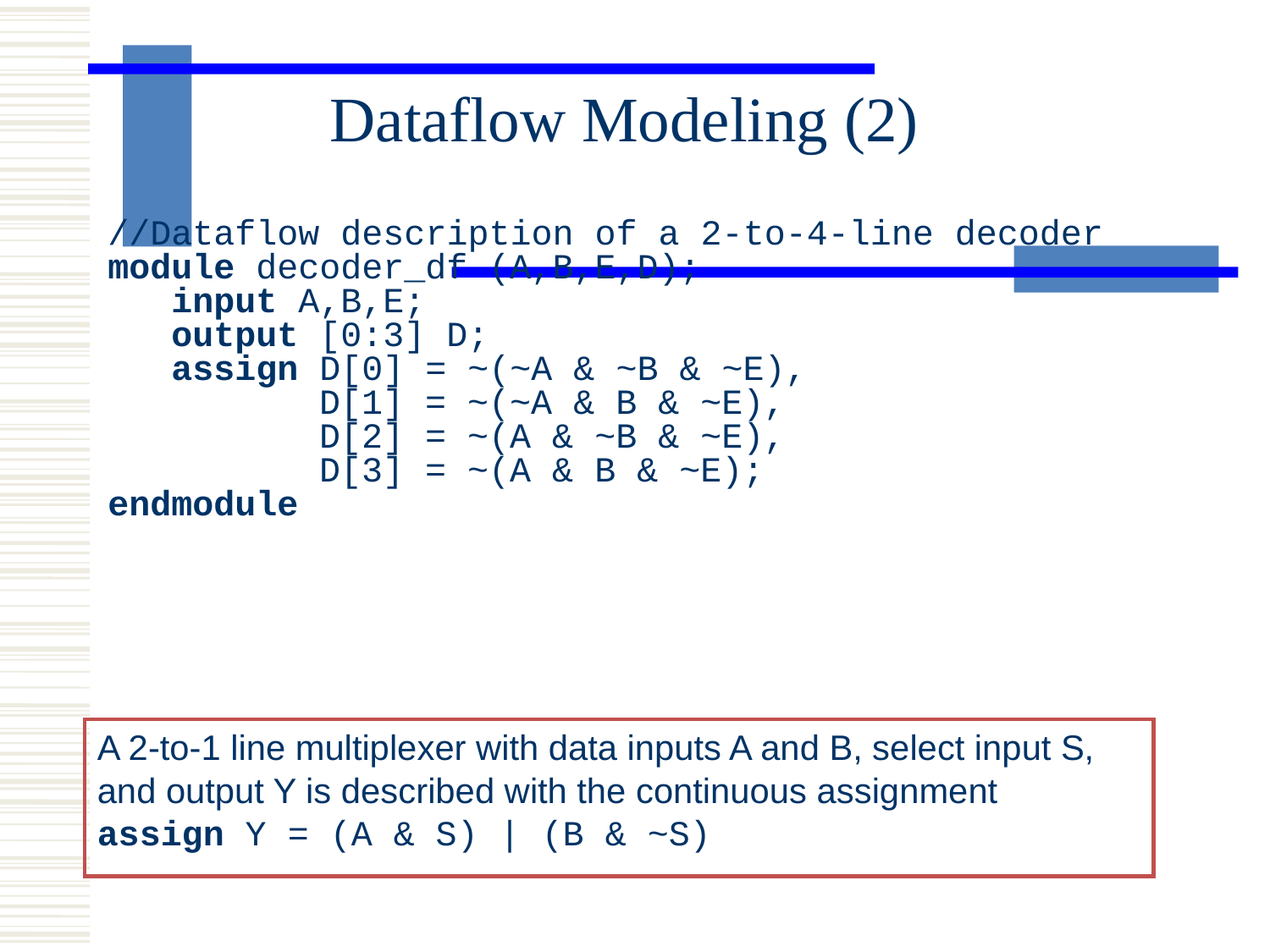

Dataflow Modeling (2)

//Dataflow description of a 2-to-4-line decoder
module decoder_df (A,B,E,D);
   input A,B,E;
   output [0:3] D;
   assign D[0] = ~(~A & ~B & ~E),
          D[1] = ~(~A & B & ~E),
          D[2] = ~(A & ~B & ~E),
          D[3] = ~(A & B & ~E);
endmodule
A 2-to-1 line multiplexer with data inputs A and B, select input S, and output Y is described with the continuous assignment
assign Y = (A & S) | (B & ~S)